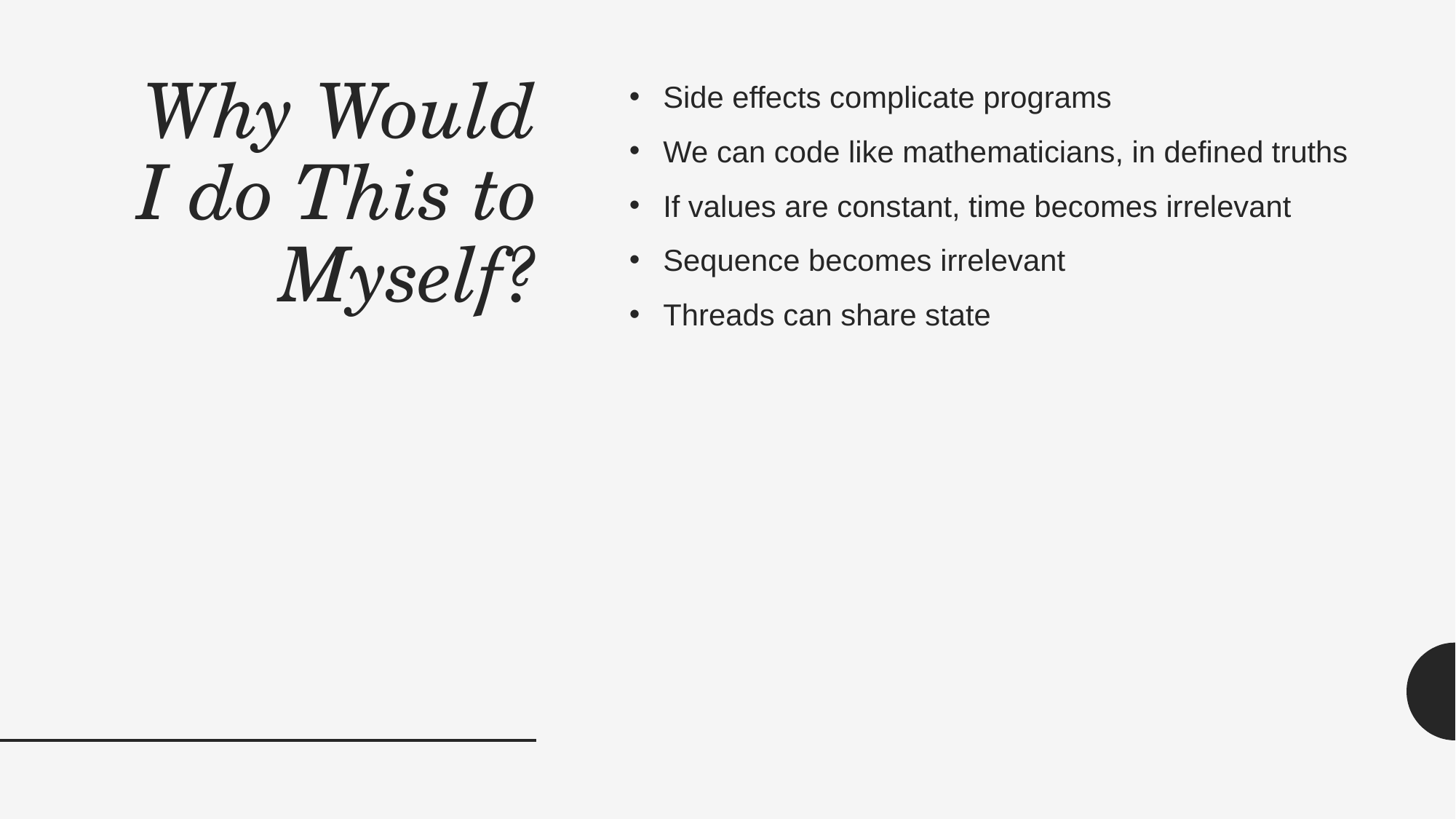

# Why Would I do This to Myself?
Side effects complicate programs
We can code like mathematicians, in defined truths
If values are constant, time becomes irrelevant
Sequence becomes irrelevant
Threads can share state